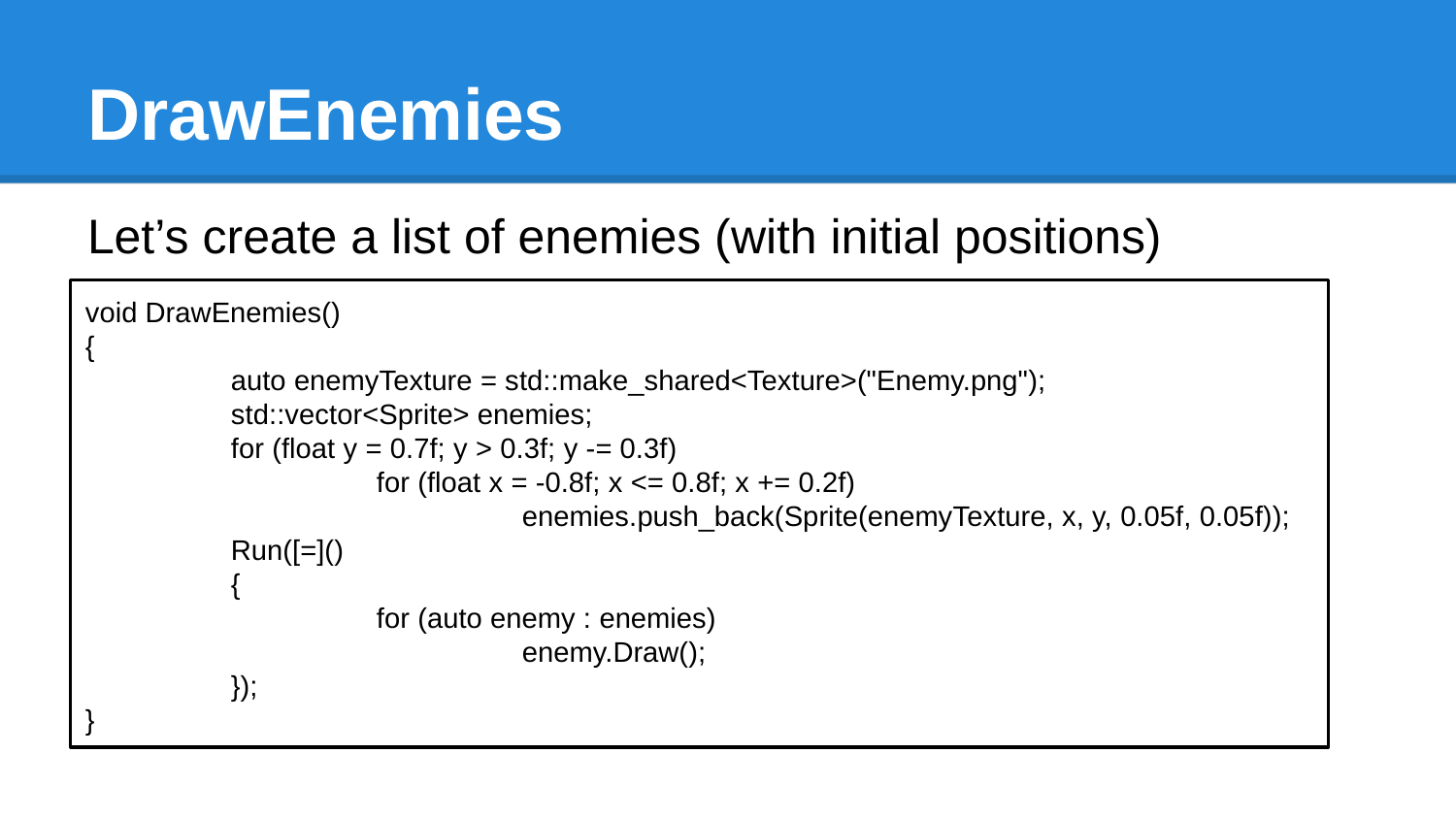

# DrawEnemies
Let’s create a list of enemies (with initial positions)
void DrawEnemies()
{
	auto enemyTexture = std::make_shared<Texture>("Enemy.png");
	std::vector<Sprite> enemies;
	for (float y = 0.7f; y > 0.3f; y -= 0.3f)
		for (float x = -0.8f; x <= 0.8f; x += 0.2f)
			enemies.push_back(Sprite(enemyTexture, x, y, 0.05f, 0.05f));
	Run([=]()
	{
		for (auto enemy : enemies)
			enemy.Draw();
	});
}